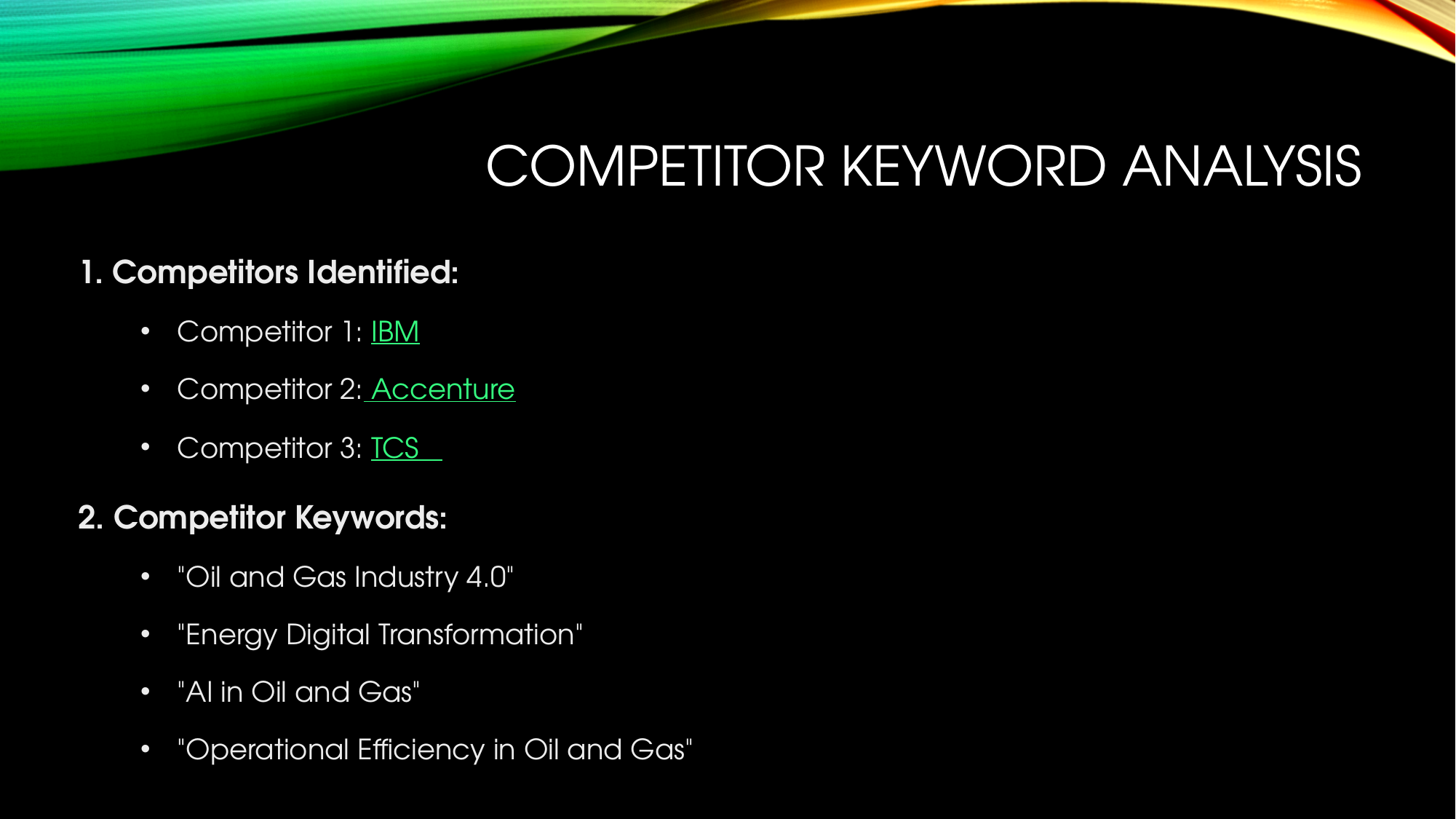

# COMPETITOR KEYWORD ANALYSIS
1. Competitors Identified:
Competitor 1: IBM
Competitor 2: Accenture
Competitor 3: TCS
2. Competitor Keywords:
"Oil and Gas Industry 4.0"
"Energy Digital Transformation"
"AI in Oil and Gas"
"Operational Efficiency in Oil and Gas"